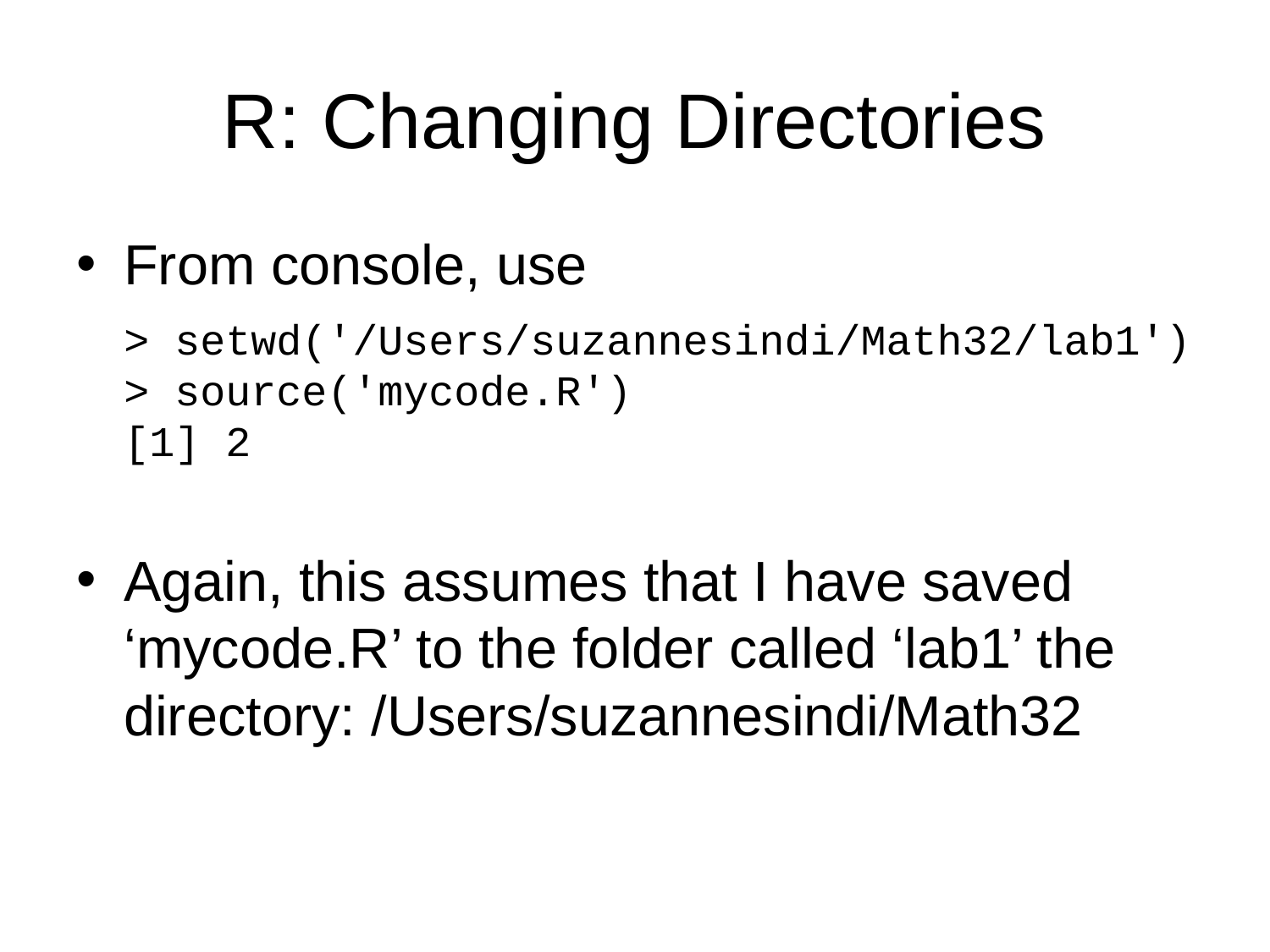

# R: Changing Directories
From console, use

Again, this assumes that I have saved ‘mycode.R’ to the folder called ‘lab1’ the directory: /Users/suzannesindi/Math32
> setwd('/Users/suzannesindi/Math32/lab1')
> source('mycode.R')
[1] 2